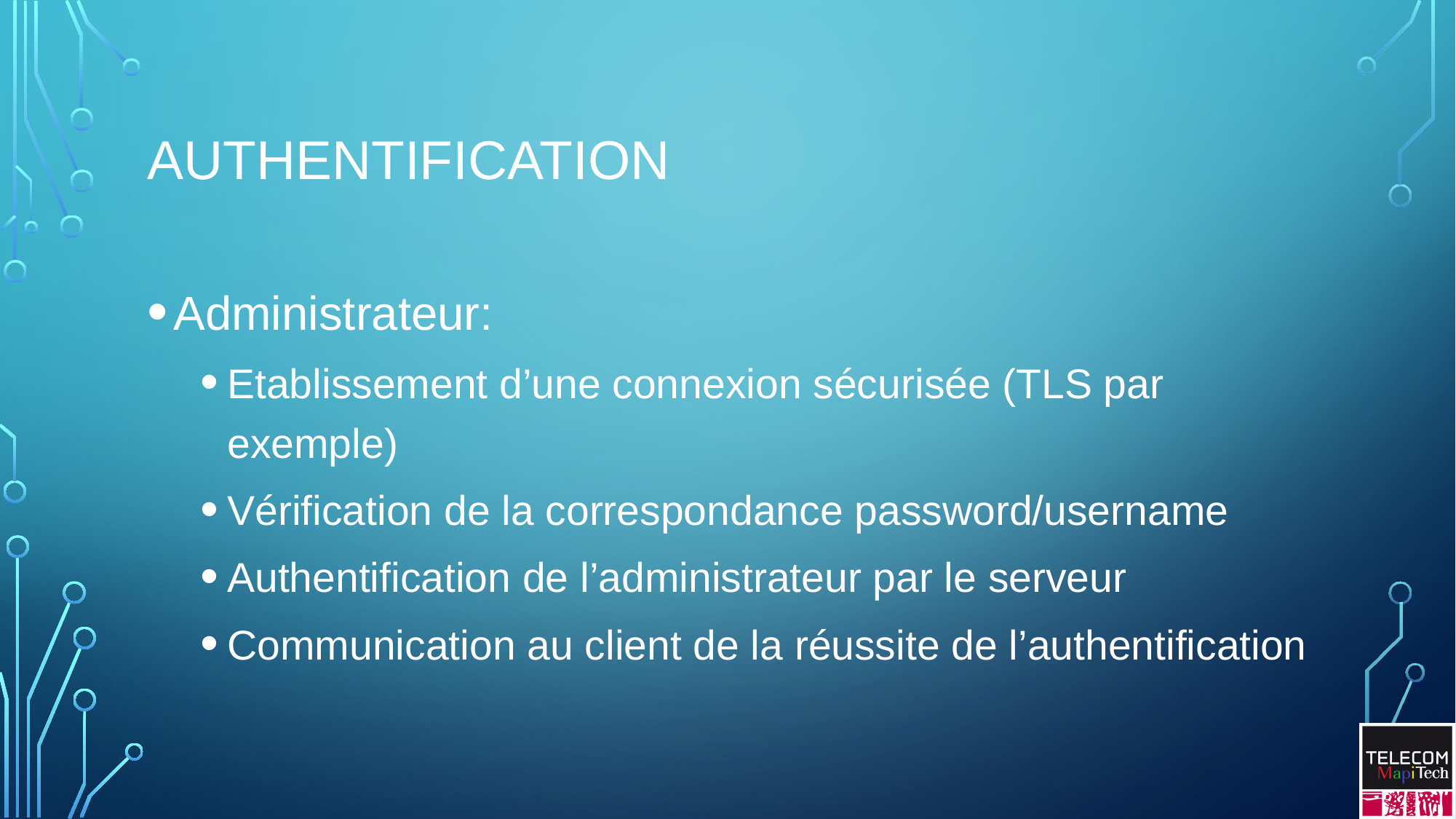

# Authentification
Administrateur:
Etablissement d’une connexion sécurisée (TLS par exemple)
Vérification de la correspondance password/username
Authentification de l’administrateur par le serveur
Communication au client de la réussite de l’authentification